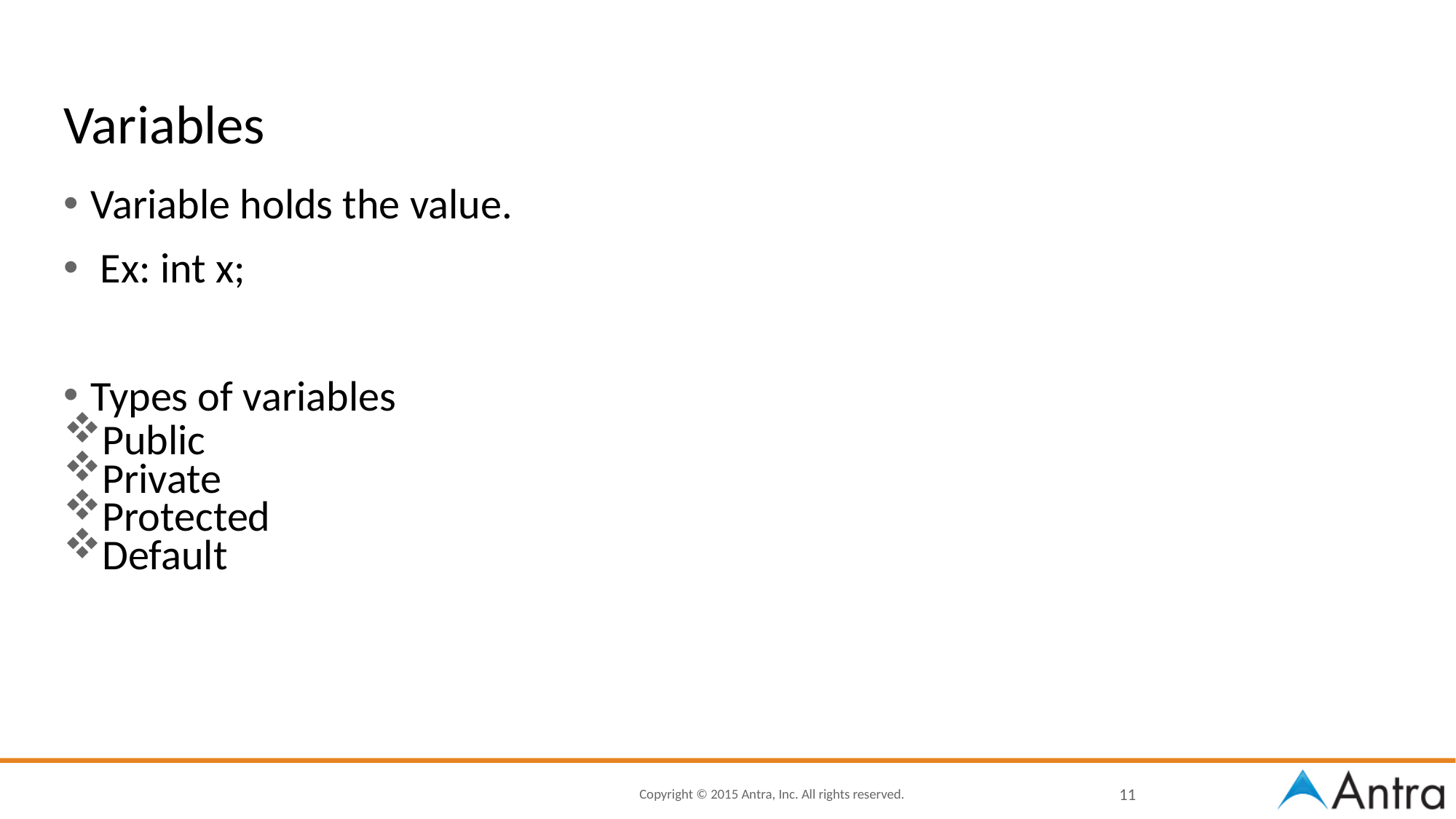

# Variables
Variable holds the value.
 Ex: int x;

Types of variables
Public
Private
Protected
Default
11